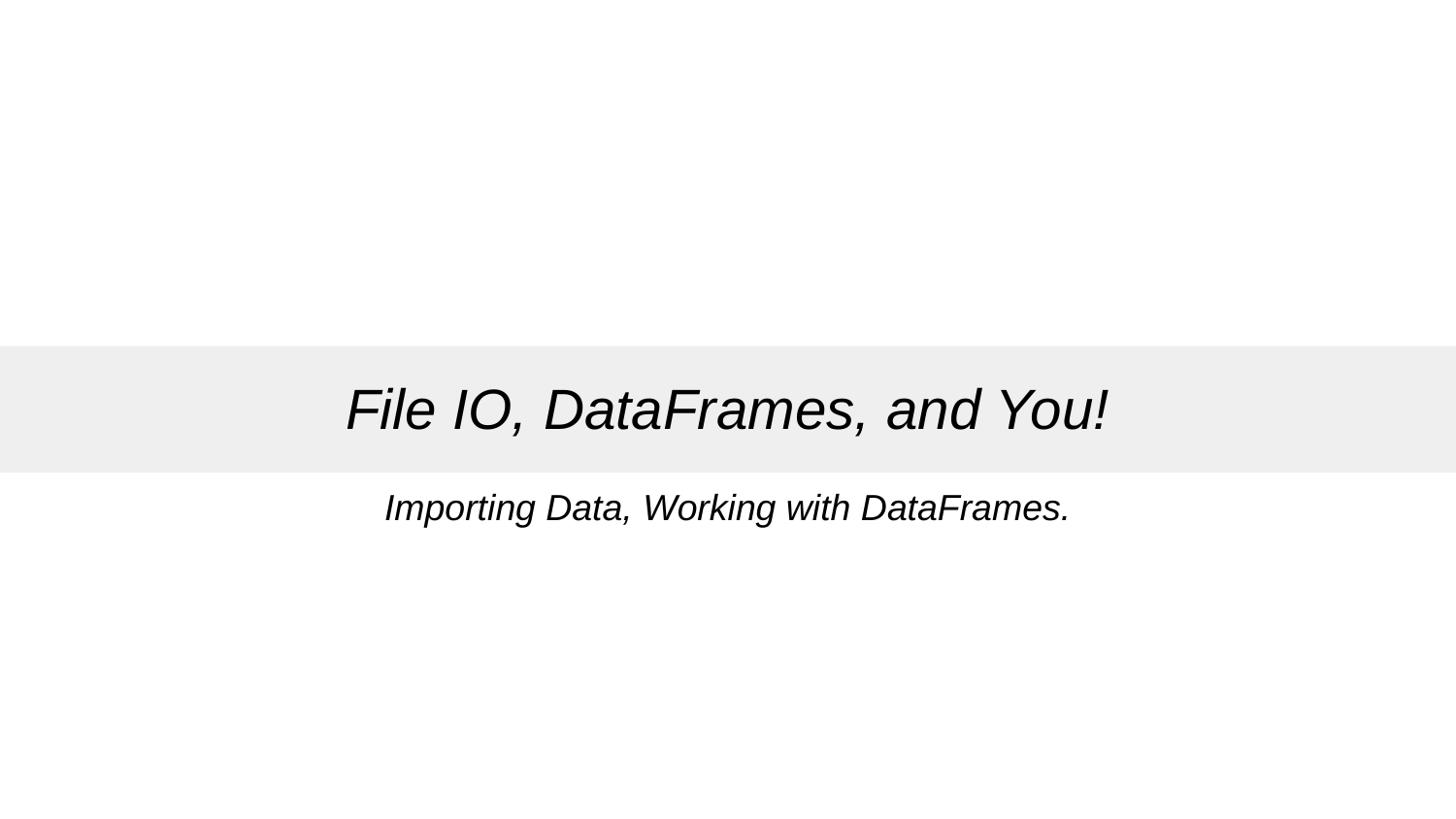

# File IO, DataFrames, and You!

Importing Data, Working with DataFrames.